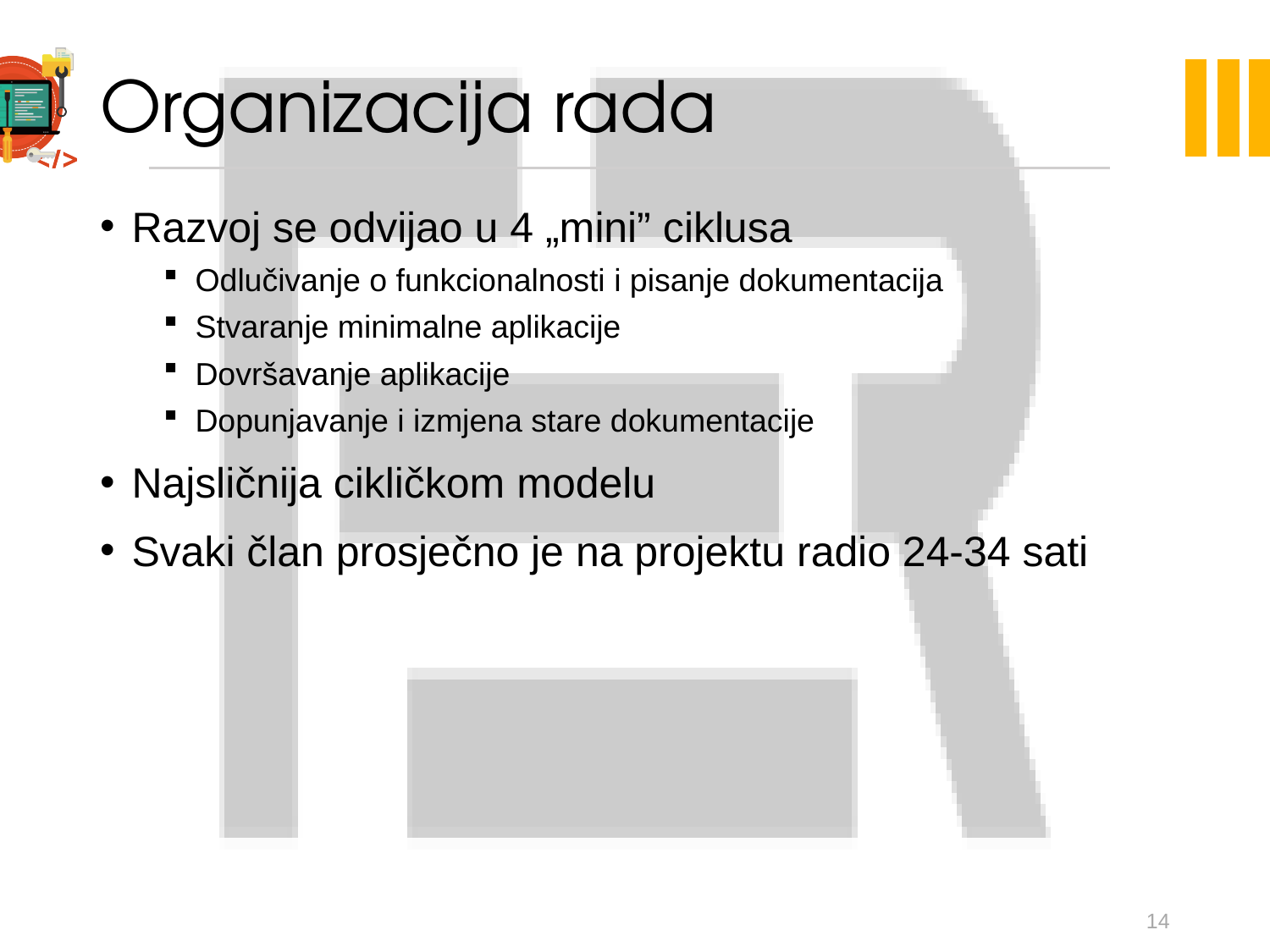

# Organizacija rada
Razvoj se odvijao u 4 „mini” ciklusa
Odlučivanje o funkcionalnosti i pisanje dokumentacija
Stvaranje minimalne aplikacije
Dovršavanje aplikacije
Dopunjavanje i izmjena stare dokumentacije
Najsličnija cikličkom modelu
Svaki član prosječno je na projektu radio 24-34 sati
14